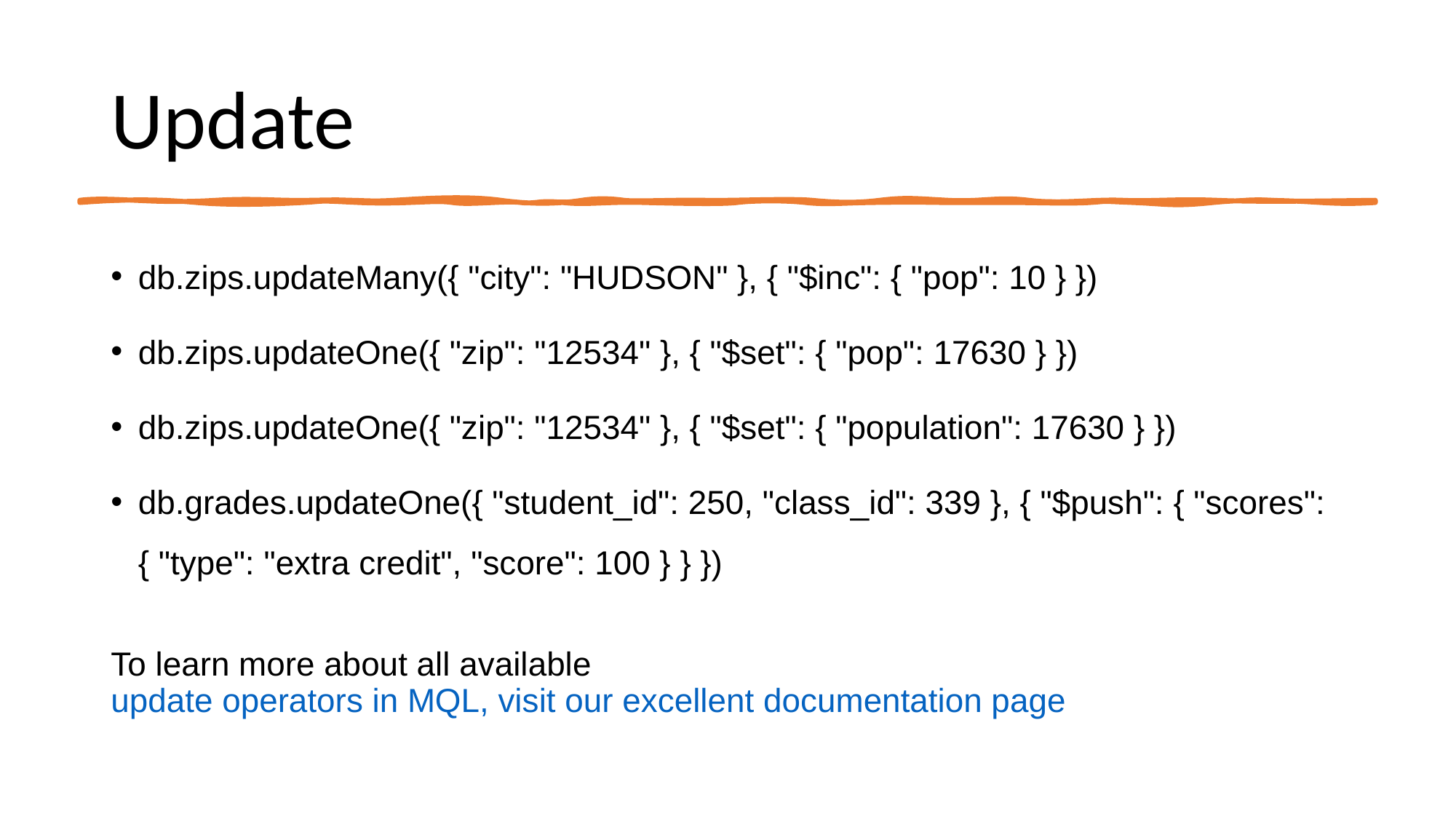

# Update

db.zips.updateMany({ "city": "HUDSON" }, { "$inc": { "pop": 10 } })
db.zips.updateOne({ "zip": "12534" }, { "$set": { "pop": 17630 } })
db.zips.updateOne({ "zip": "12534" }, { "$set": { "population": 17630 } })
db.grades.updateOne({ "student_id": 250, "class_id": 339 }, { "$push": { "scores": { "type": "extra credit", "score": 100 } } })

To learn more about all available update operators in MQL, visit our excellent documentation page